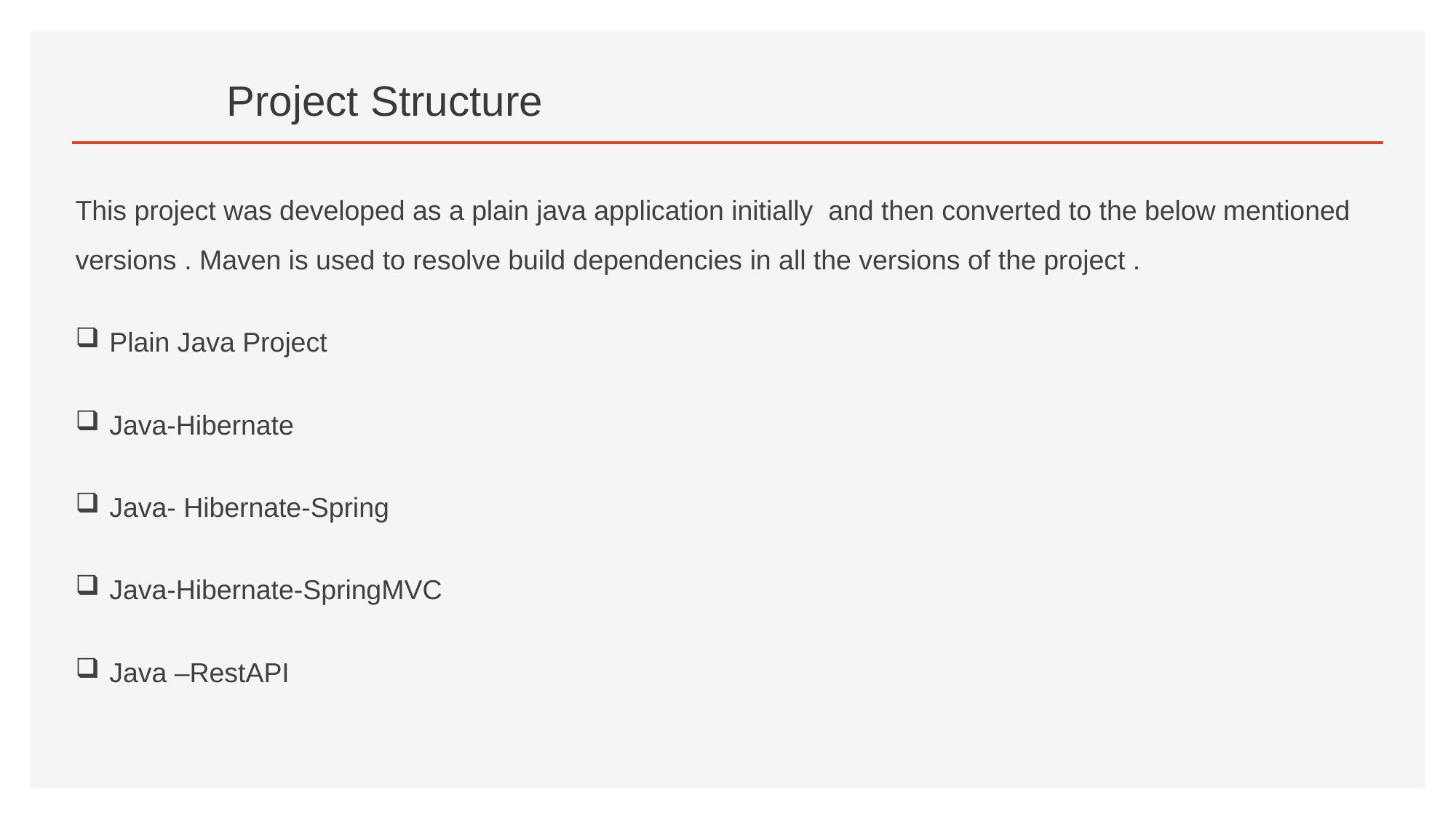

# Project Structure
This project was developed as a plain java application initially  and then converted to the below mentioned versions . Maven is used to resolve build dependencies in all the versions of the project .
Plain Java Project
Java-Hibernate
Java- Hibernate-Spring
Java-Hibernate-SpringMVC
Java –RestAPI